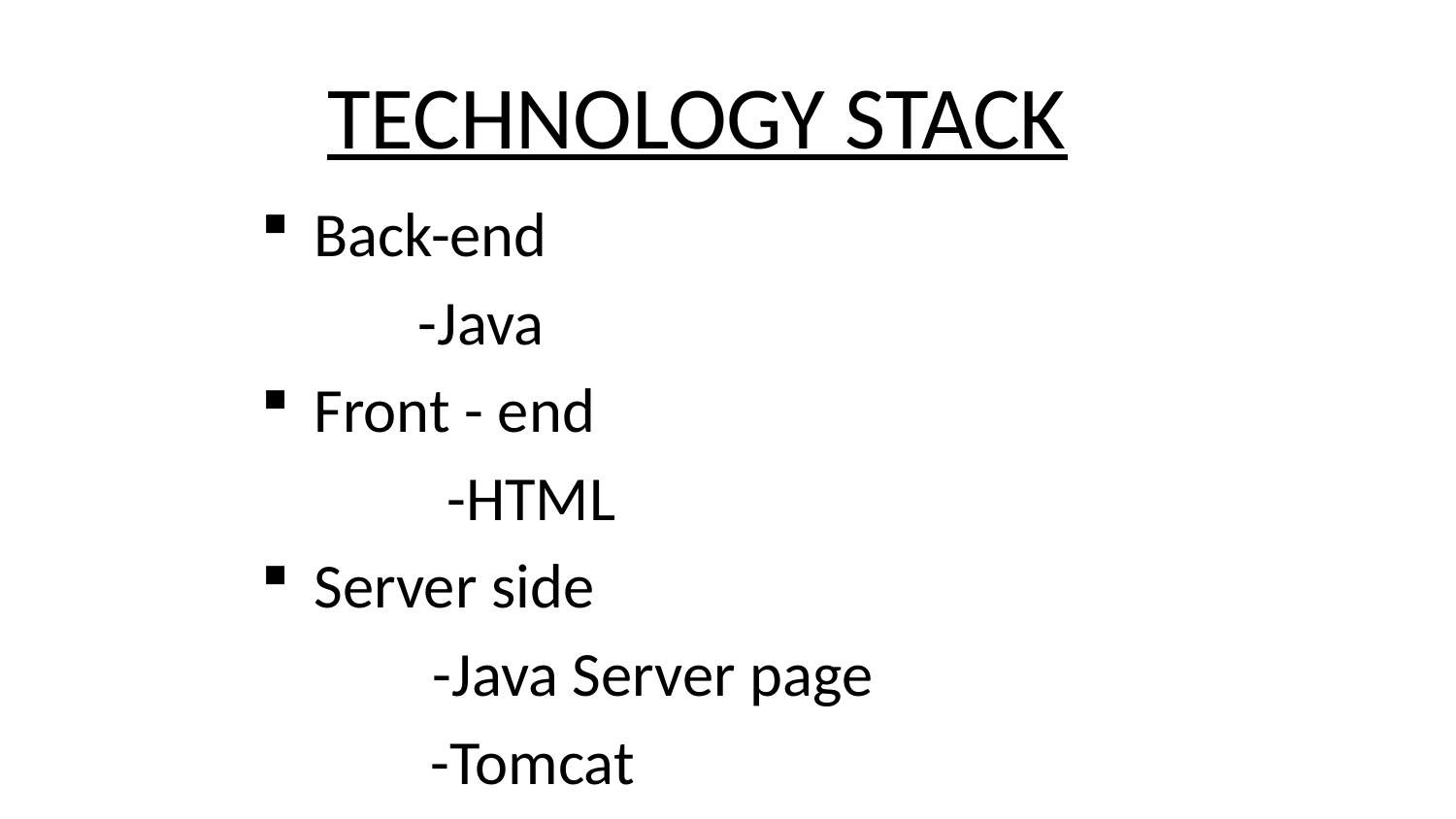

# TECHNOLOGY STACK
Back-end
           -Java
Front - end
             -HTML
Server side
            -Java Server page
	  -Tomcat